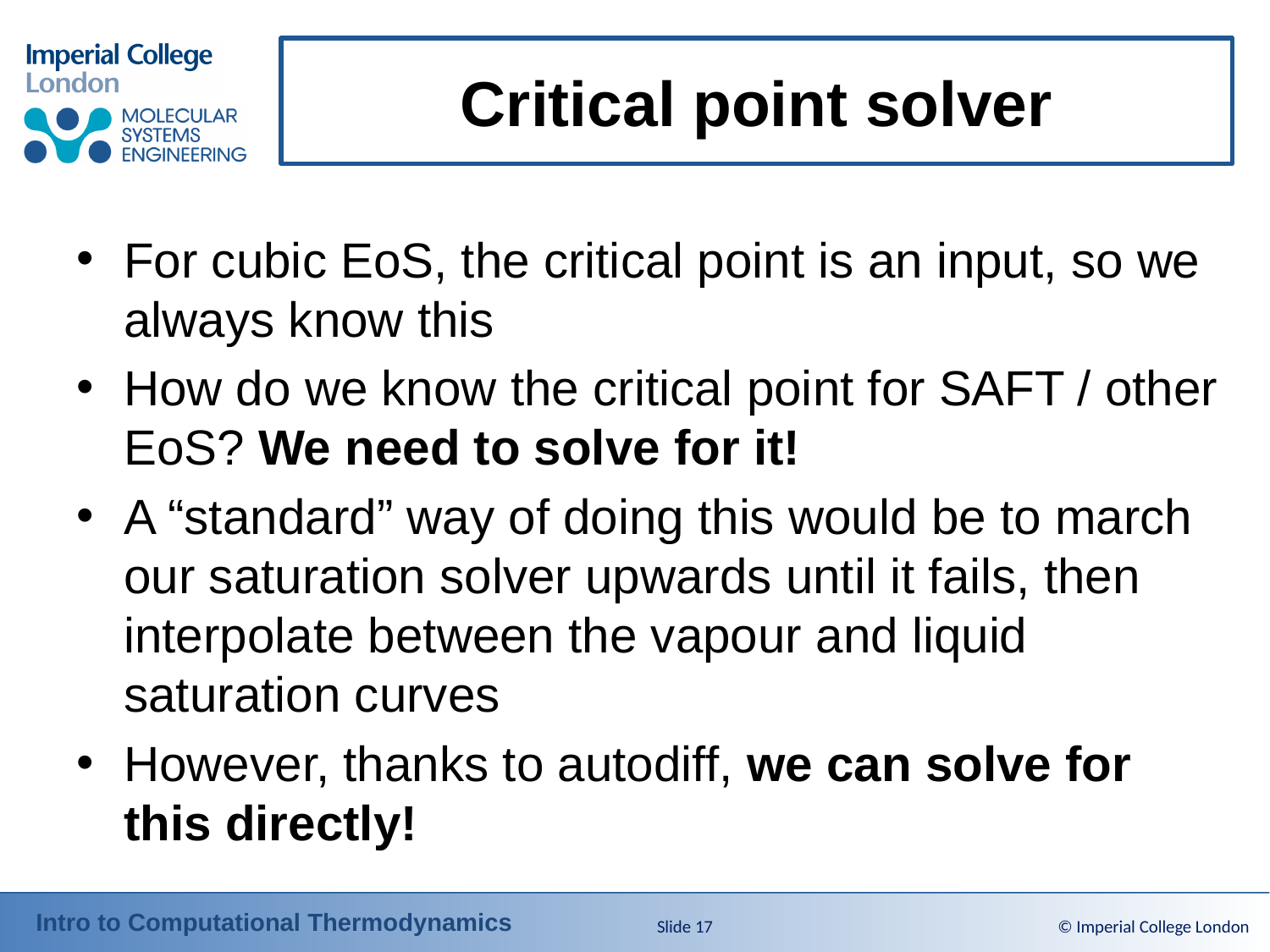

# Critical point solver
For cubic EoS, the critical point is an input, so we always know this
How do we know the critical point for SAFT / other EoS? We need to solve for it!
A “standard” way of doing this would be to march our saturation solver upwards until it fails, then interpolate between the vapour and liquid saturation curves
However, thanks to autodiff, we can solve for this directly!
Slide 17
© Imperial College London